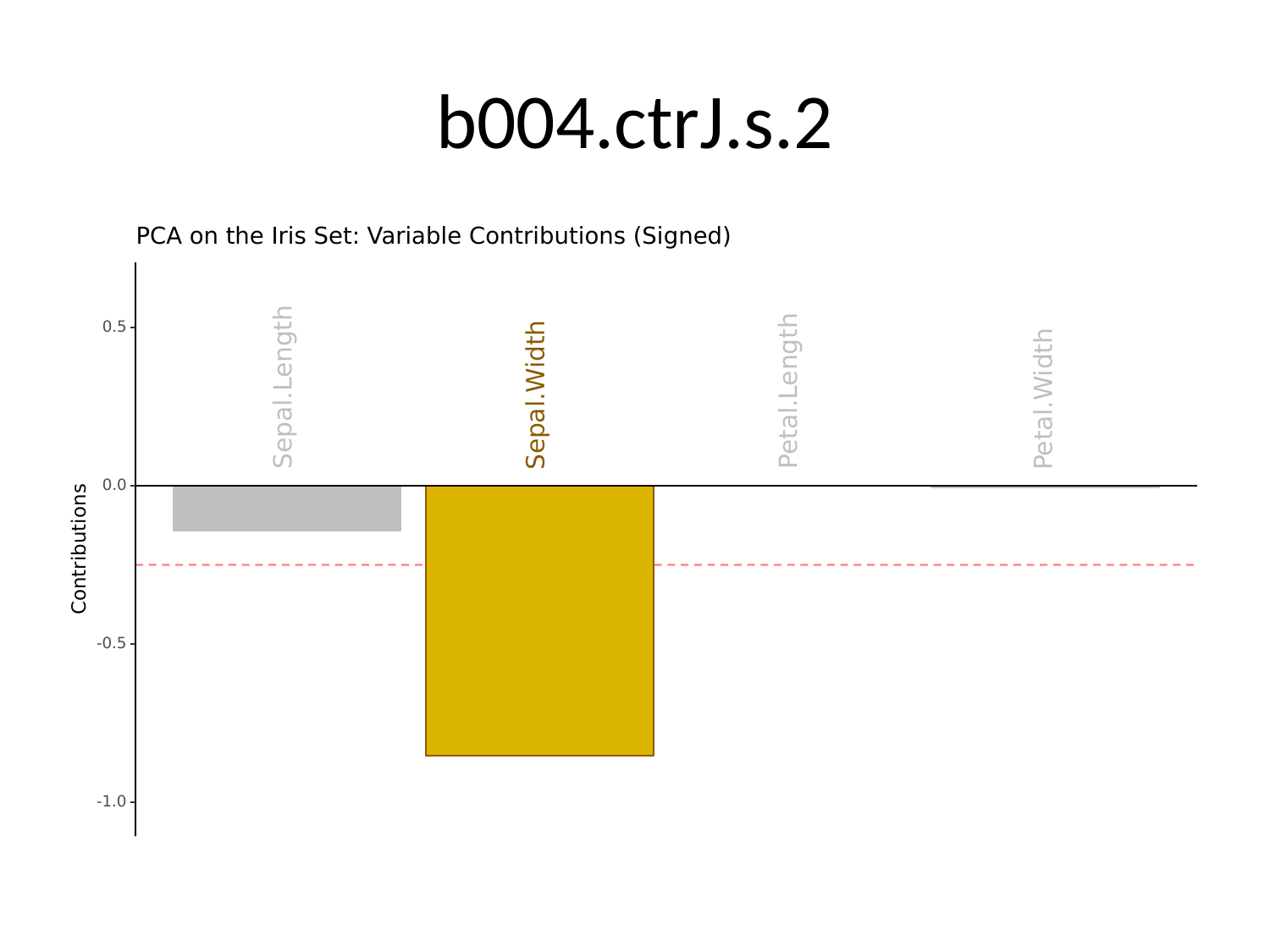

# b004.ctrJ.s.2

PCA on the Iris Set: Variable Contributions (Signed)

0.5

Sepal.Length
Petal.Length
Sepal.Width
Petal.Width
0.0

Contributions

-0.5

-1.0